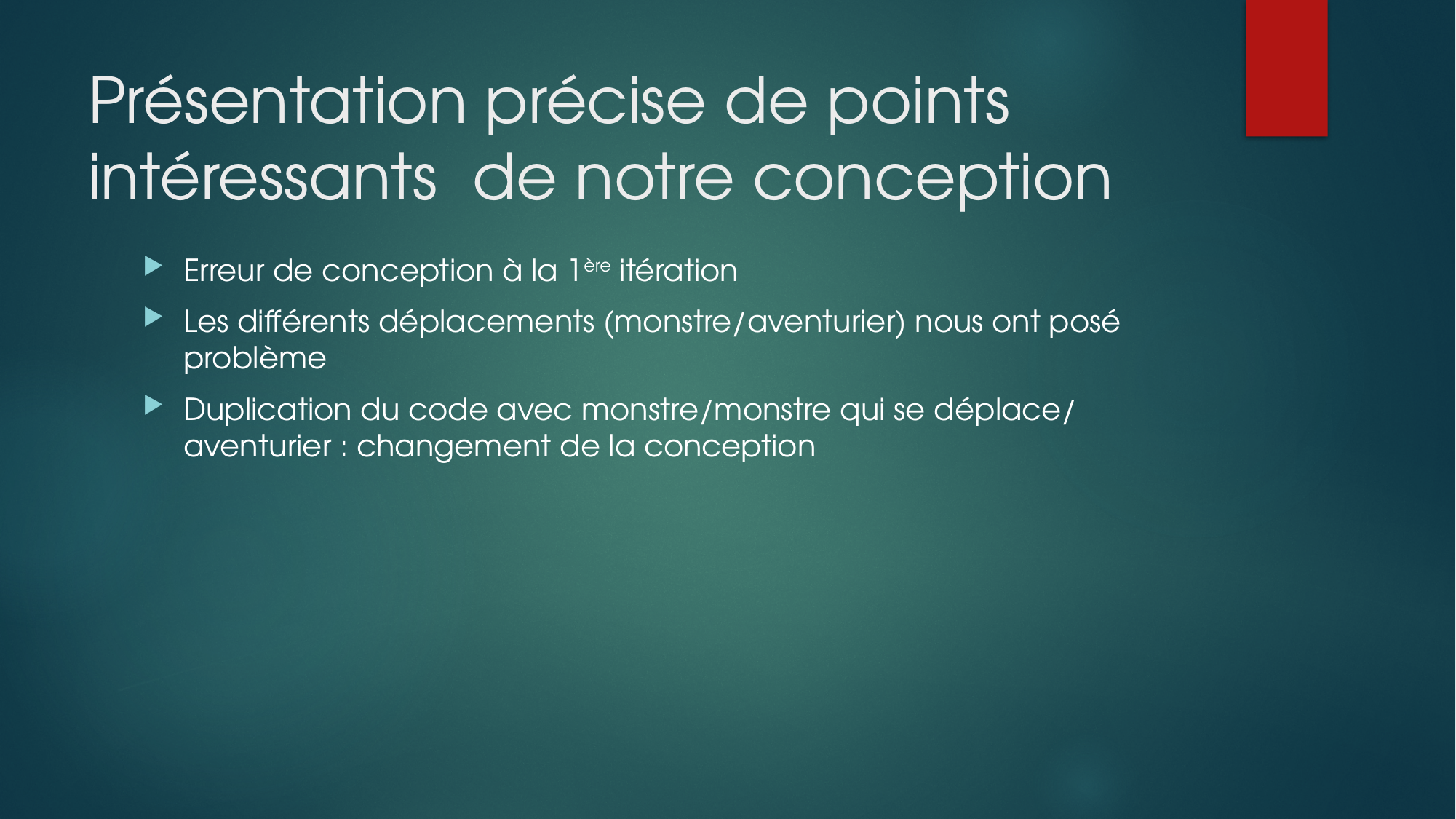

# Présentation précise de points intéressants  de notre conception
Erreur de conception à la 1ère itération
Les différents déplacements (monstre/aventurier) nous ont posé problème
Duplication du code avec monstre/monstre qui se déplace/ aventurier : changement de la conception